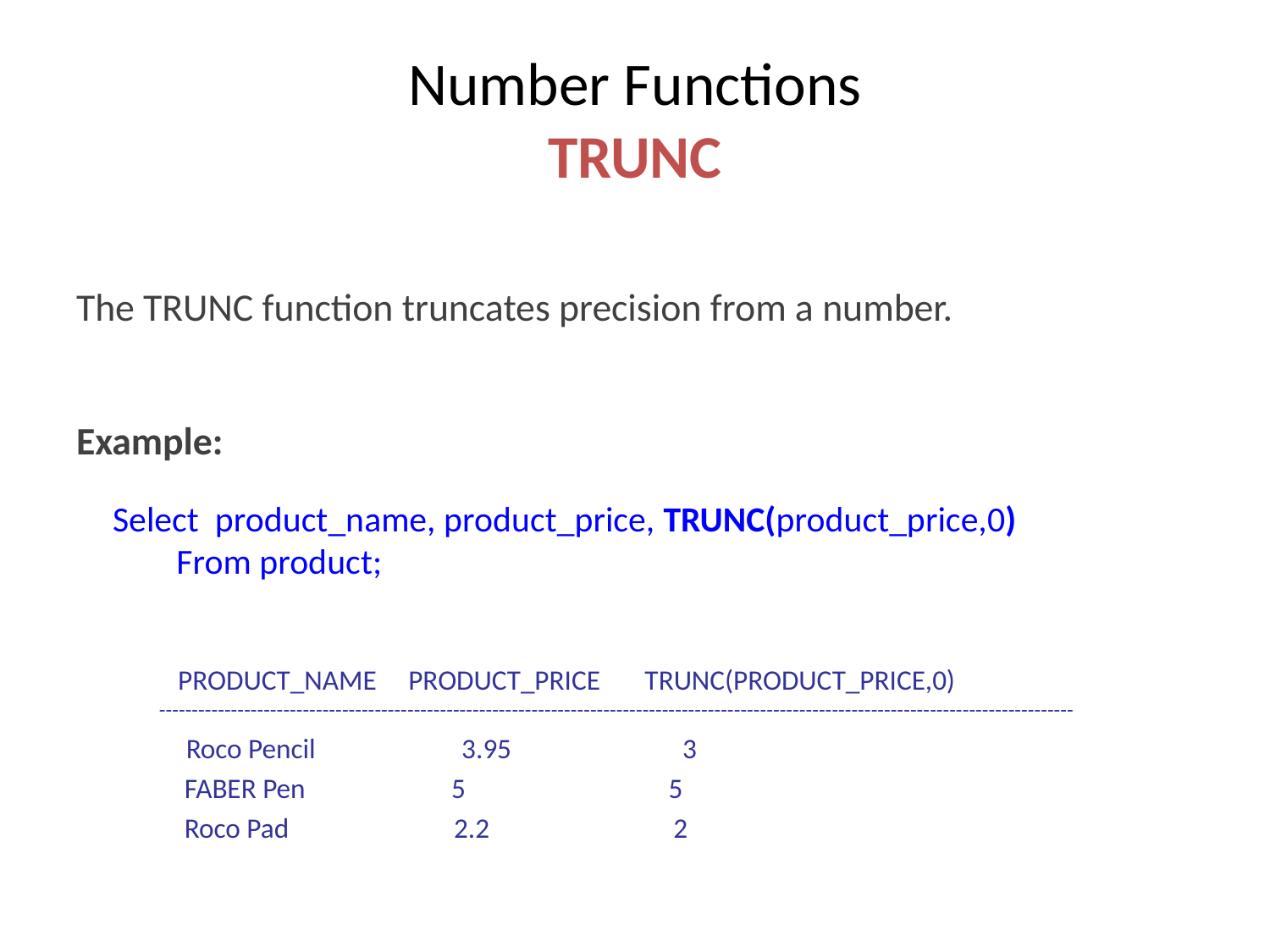

# Number Functions TRUNC

The TRUNC function truncates precision from a number.

Example:

Select  product_name, product_price, TRUNC(product_price,0)
   From product;

 product_name     product_price       TRUNC(product_price,0)
--------------------------------------------------------------------------------------------------------------------------------------------
  Roco Pencil                       3.95                           3
  FABER Pen                       5                                5
  Roco Pad                          2.2                             2